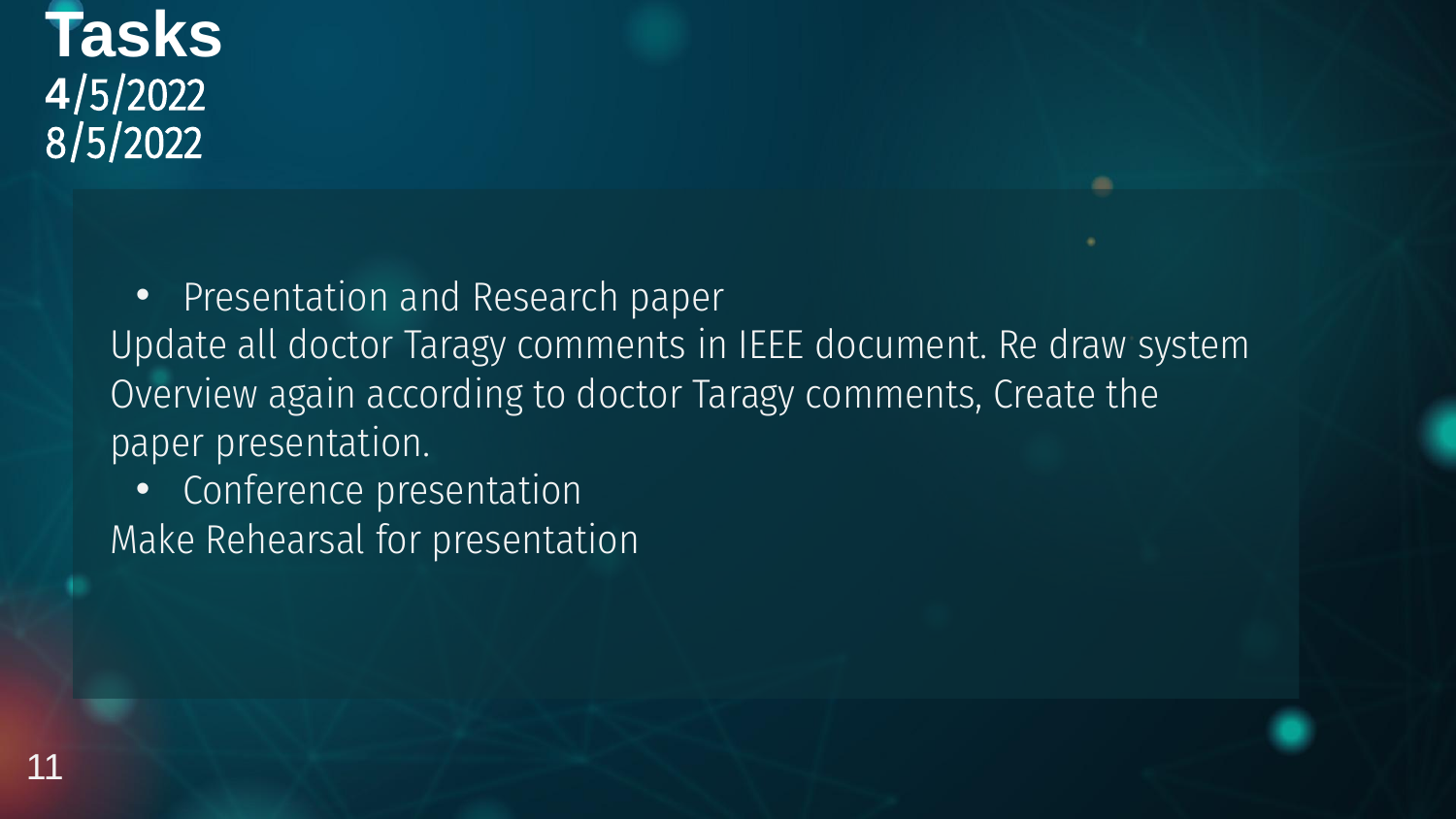

Tasks
4/5/2022
8/5/2022

Presentation and Research paper
Update all doctor Taragy comments in IEEE document. Re draw system Overview again according to doctor Taragy comments, Create the paper presentation.
Conference presentation
Make Rehearsal for presentation

11